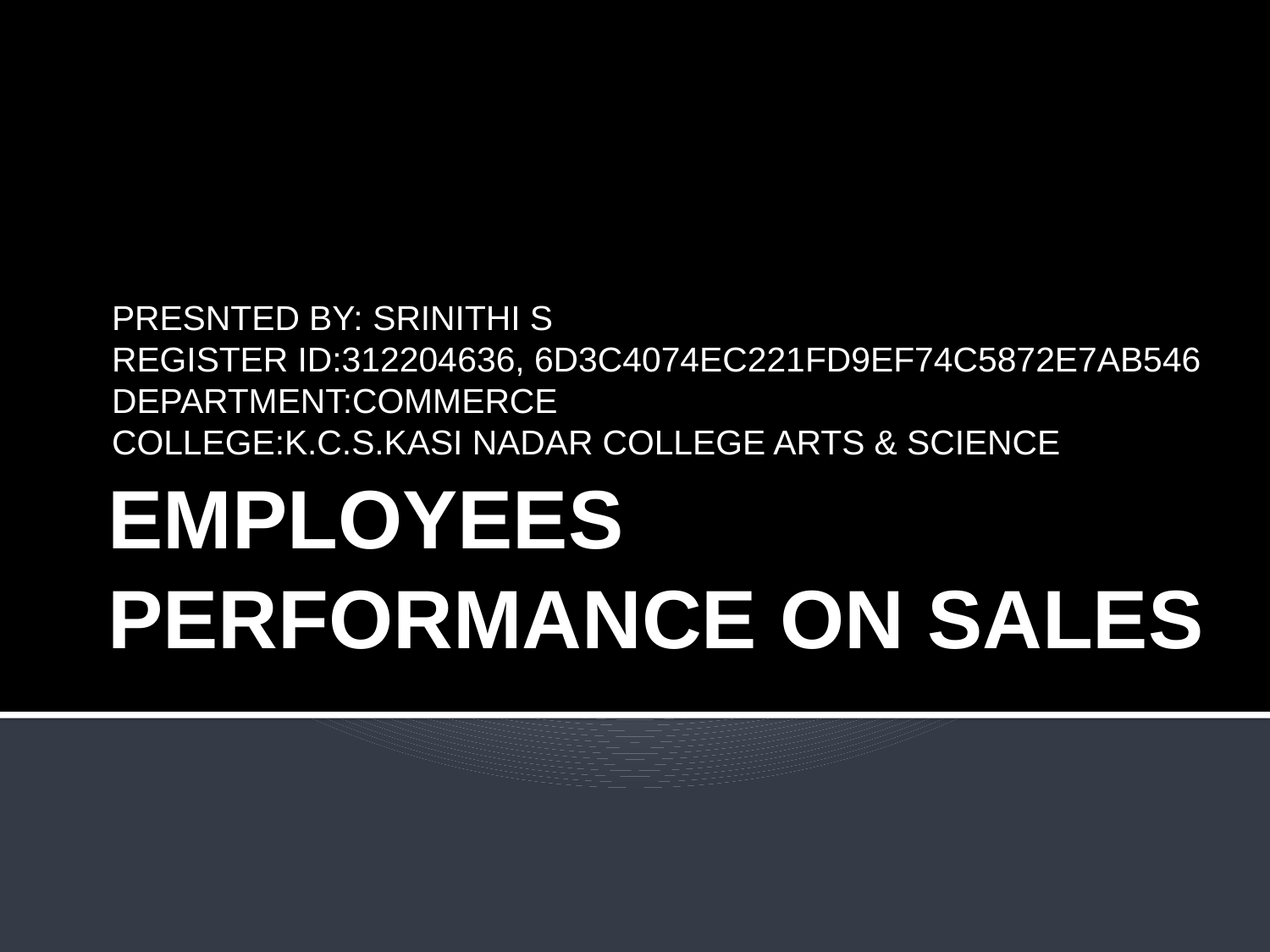

PRESNTED BY: SRINITHI S
REGISTER ID:312204636, 6D3C4074EC221FD9EF74C5872E7AB546
DEPARTMENT:COMMERCE
COLLEGE:K.C.S.KASI NADAR COLLEGE ARTS & SCIENCE
# EMPLOYEES PERFORMANCE ON SALES